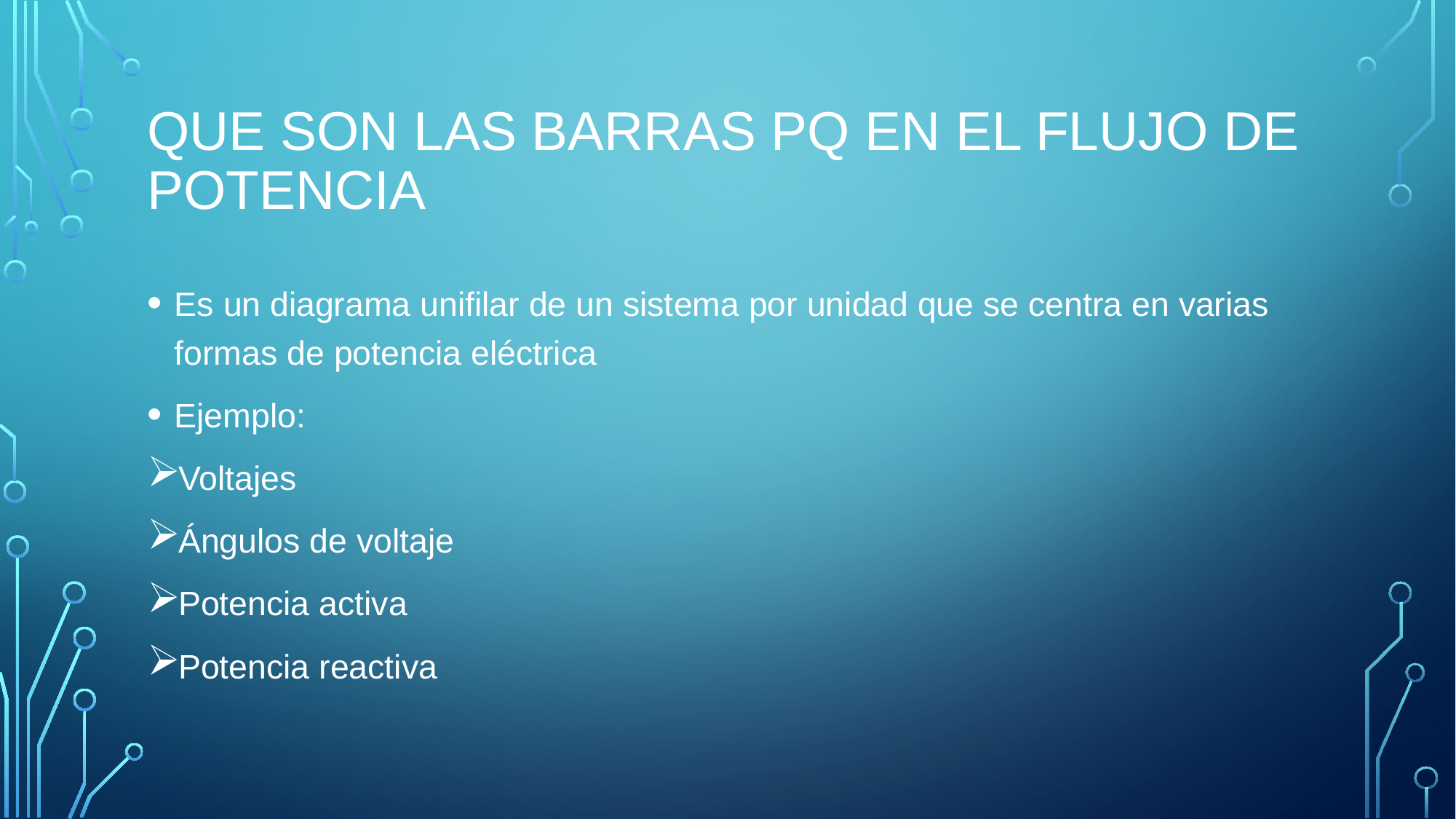

# Que son las barras PQ en el flujo de potencia
Es un diagrama unifilar de un sistema por unidad que se centra en varias formas de potencia eléctrica
Ejemplo:
Voltajes
Ángulos de voltaje
Potencia activa
Potencia reactiva